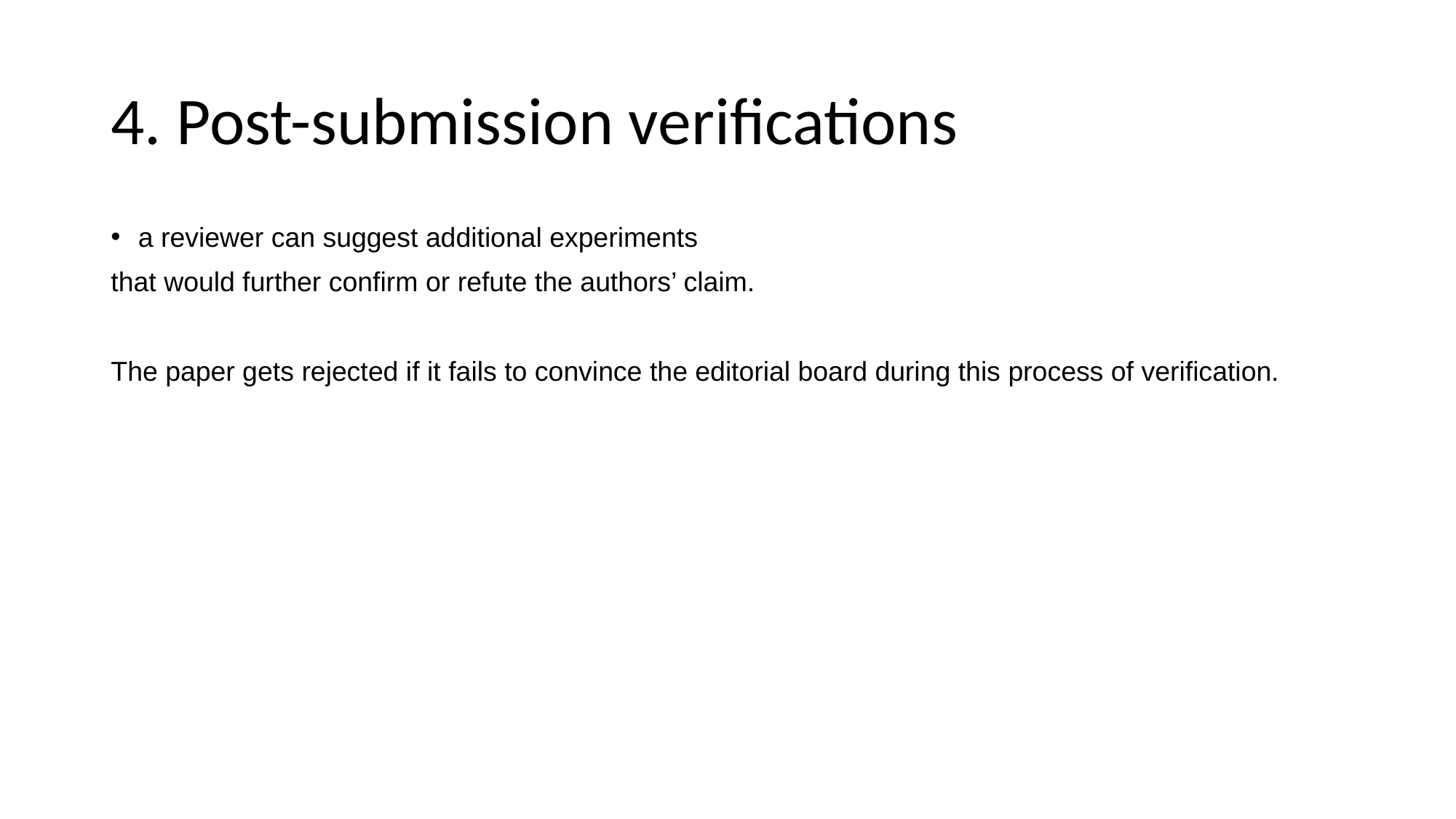

# 4. Post-submission verifications
a reviewer can suggest additional experiments
that would further confirm or refute the authors’ claim.

The paper gets rejected if it fails to convince the editorial board during this process of verification.